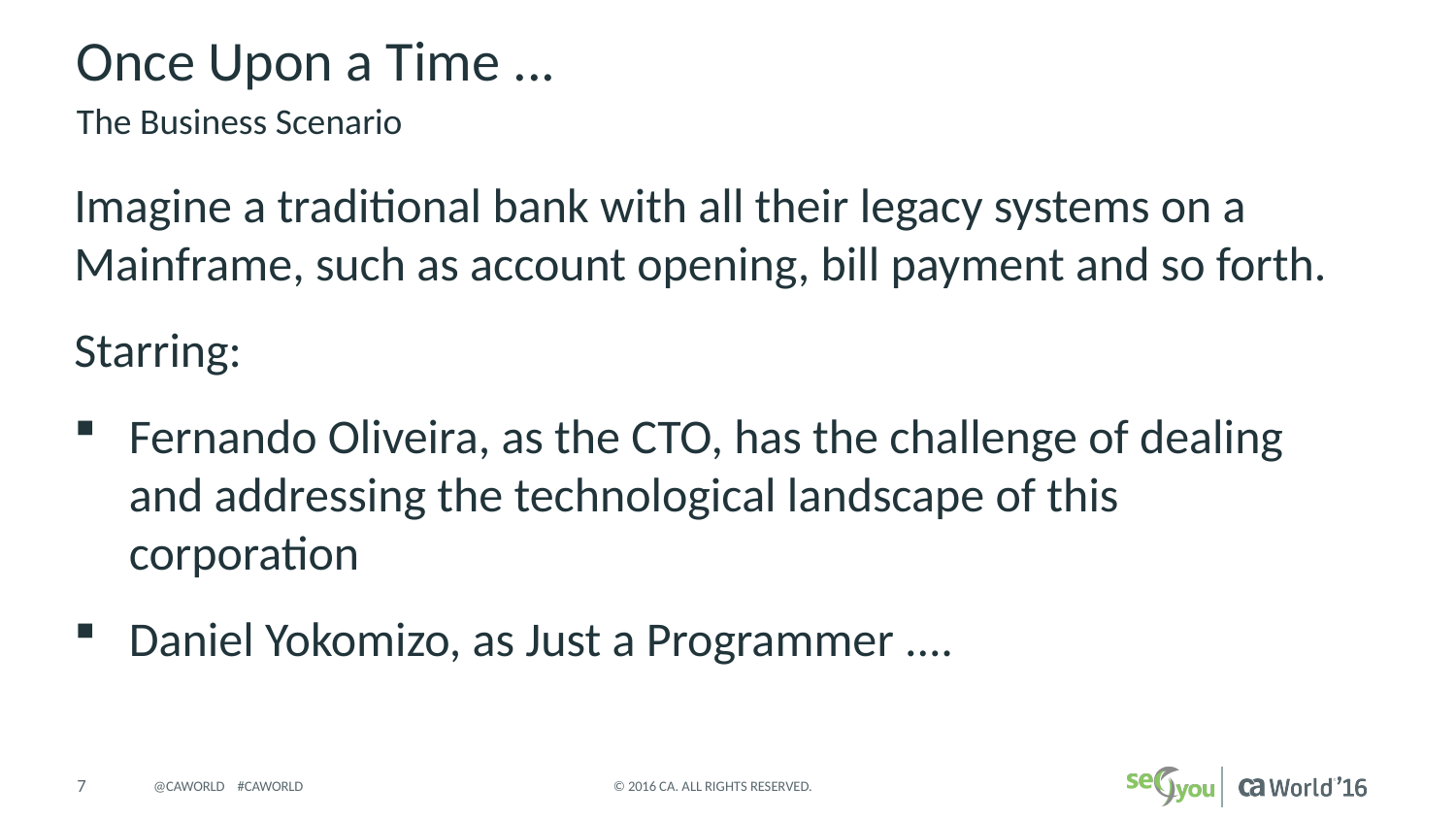

# Once Upon a Time ...
The Business Scenario
Imagine a traditional bank with all their legacy systems on a Mainframe, such as account opening, bill payment and so forth.
Starring:
Fernando Oliveira, as the CTO, has the challenge of dealing and addressing the technological landscape of this corporation
Daniel Yokomizo, as Just a Programmer ....